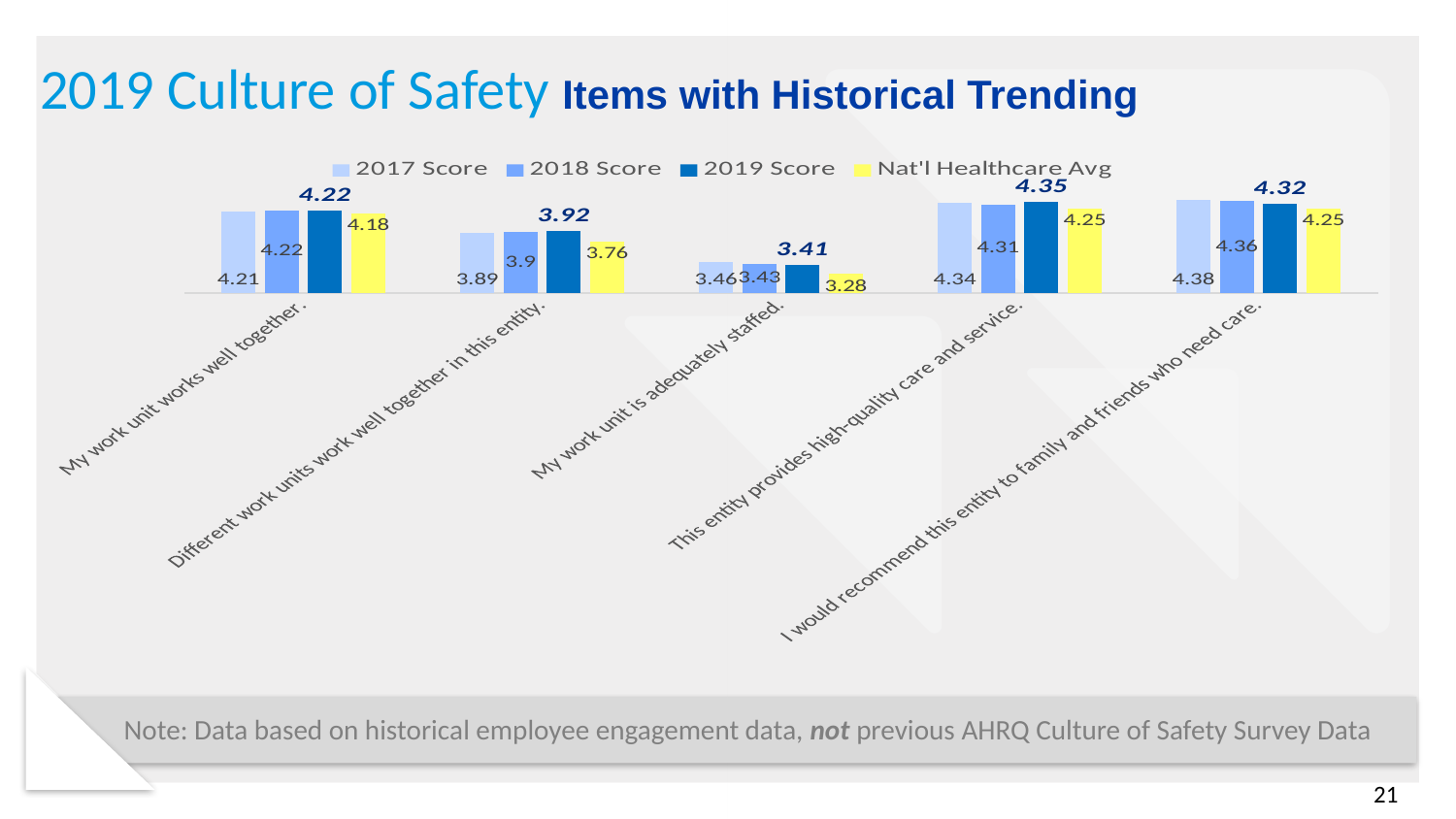

2019 Culture of Safety Items with Historical Trending

### Chart

| Category | 2017 Score | 2018 Score | 2019 Score | Nat'l Healthcare Avg |
|---|---|---|---|---|
| My work unit works well together. | 4.21 | 4.22 | 4.22 | 4.18 |
| Different work units work well together in this entity. | 3.89 | 3.9 | 3.92 | 3.76 |
| My work unit is adequately staffed. | 3.46 | 3.43 | 3.41 | 3.2800000000000002 |
| This entity provides high-quality care and service. | 4.34 | 4.31 | 4.35 | 4.25 |
| I would recommend this entity to family and friends who need care. | 4.38 | 4.36 | 4.32 | 4.25 |

Note: Data based on historical employee engagement data, not previous AHRQ Culture of Safety Survey Data